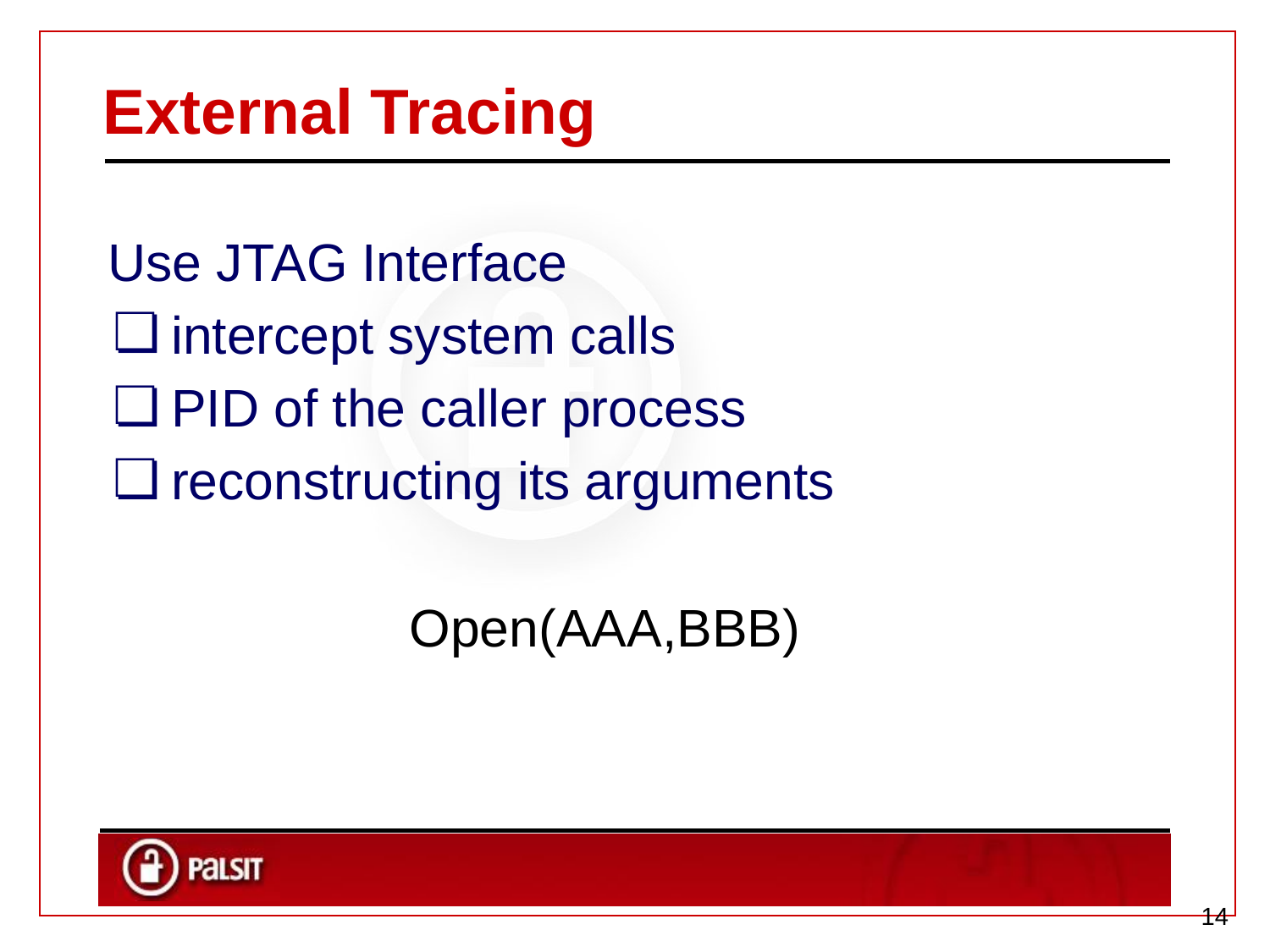

# External Tracing
Use JTAG Interface
intercept system calls
PID of the caller process
reconstructing its arguments

Open(AAA,BBB)
14